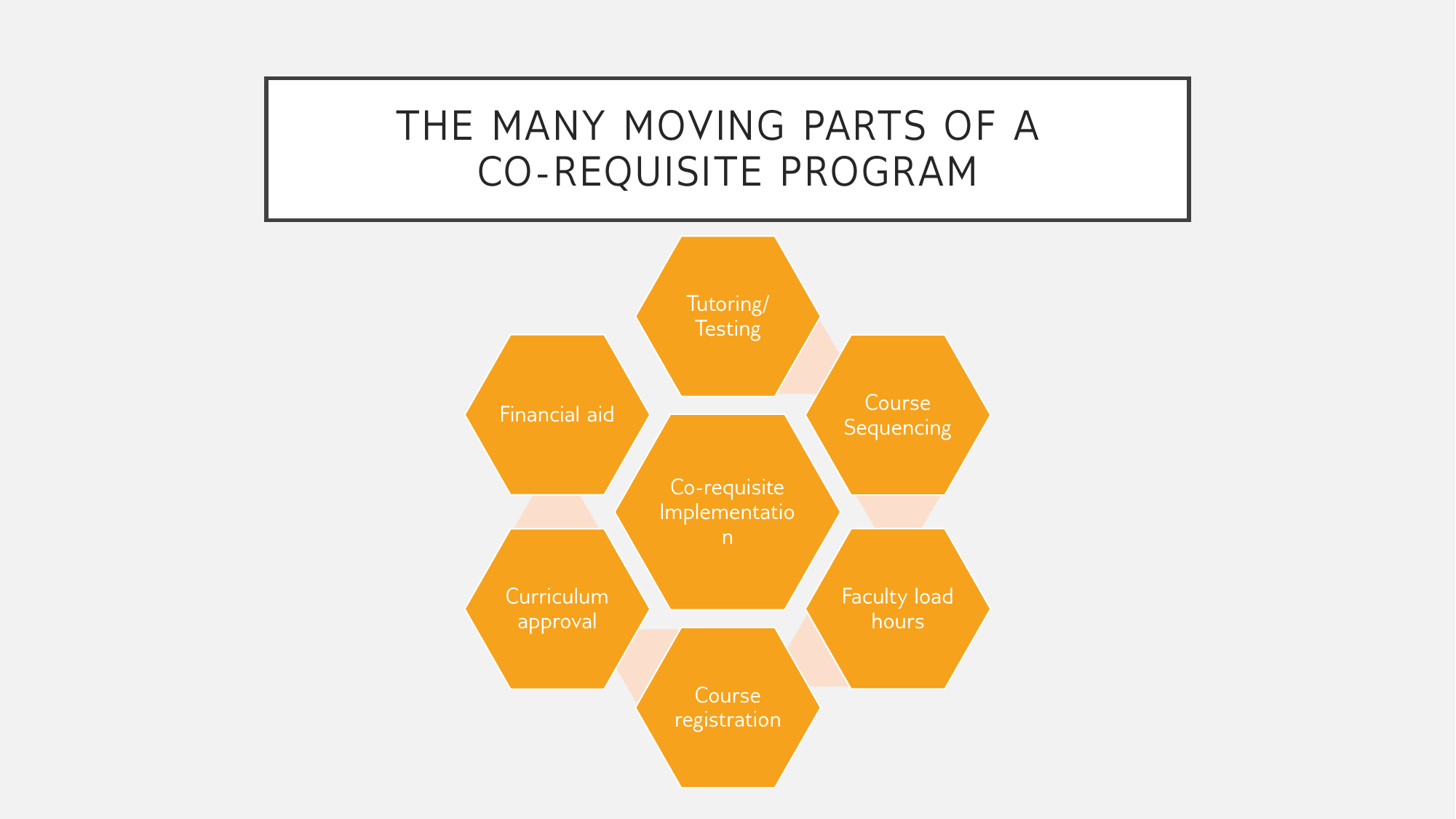

# The many moving parts of a co-requisite program
Co-requisite Implementation
Tutoring/ Testing
Course Sequencing
Faculty load hours
Course registration
Curriculum approval
Financial aid